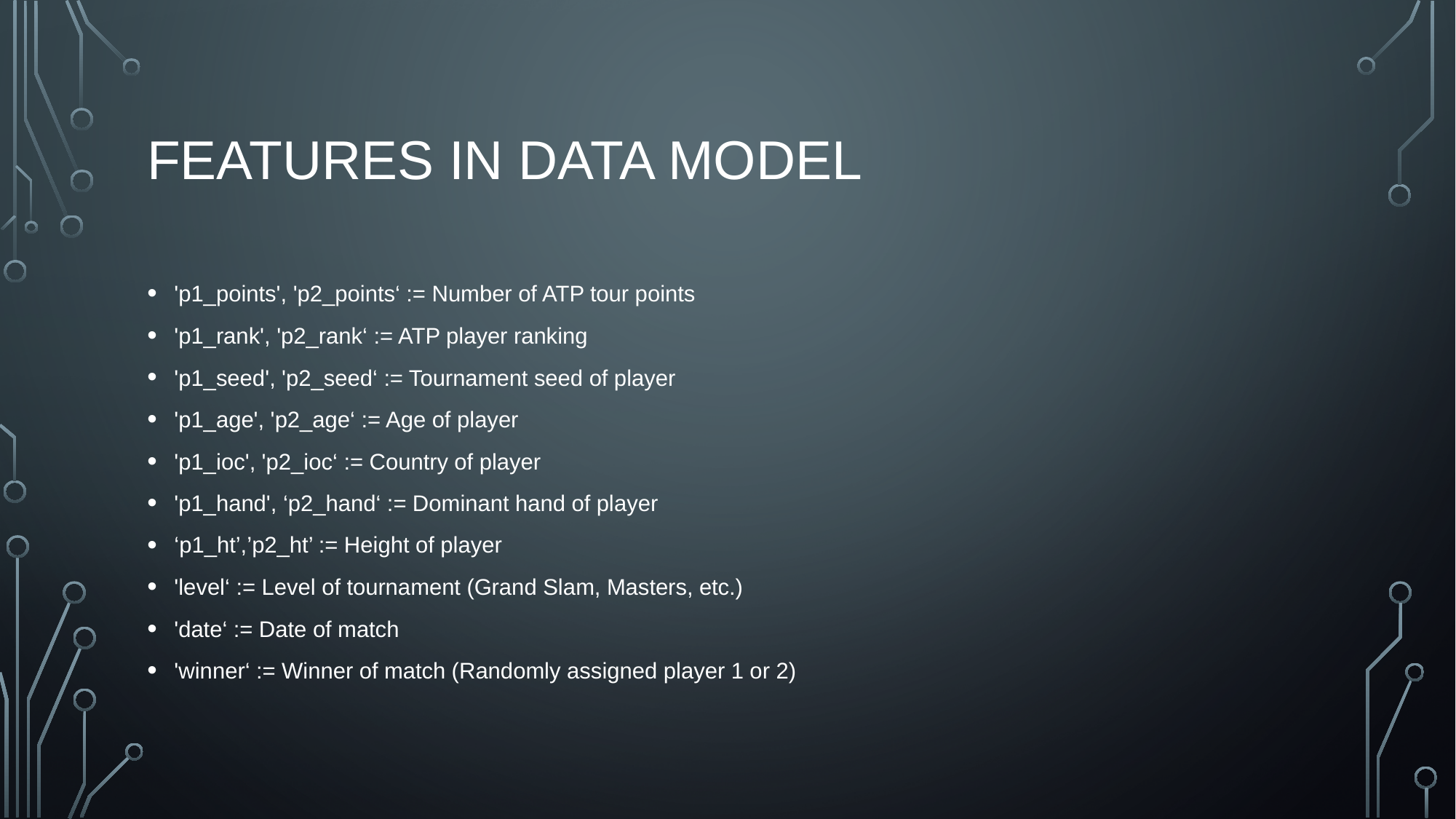

# Features in data model
'p1_points', 'p2_points‘ := Number of ATP tour points
'p1_rank', 'p2_rank‘ := ATP player ranking
'p1_seed', 'p2_seed‘ := Tournament seed of player
'p1_age', 'p2_age‘ := Age of player
'p1_ioc', 'p2_ioc‘ := Country of player
'p1_hand', ‘p2_hand‘ := Dominant hand of player
‘p1_ht’,’p2_ht’ := Height of player
'level‘ := Level of tournament (Grand Slam, Masters, etc.)
'date‘ := Date of match
'winner‘ := Winner of match (Randomly assigned player 1 or 2)